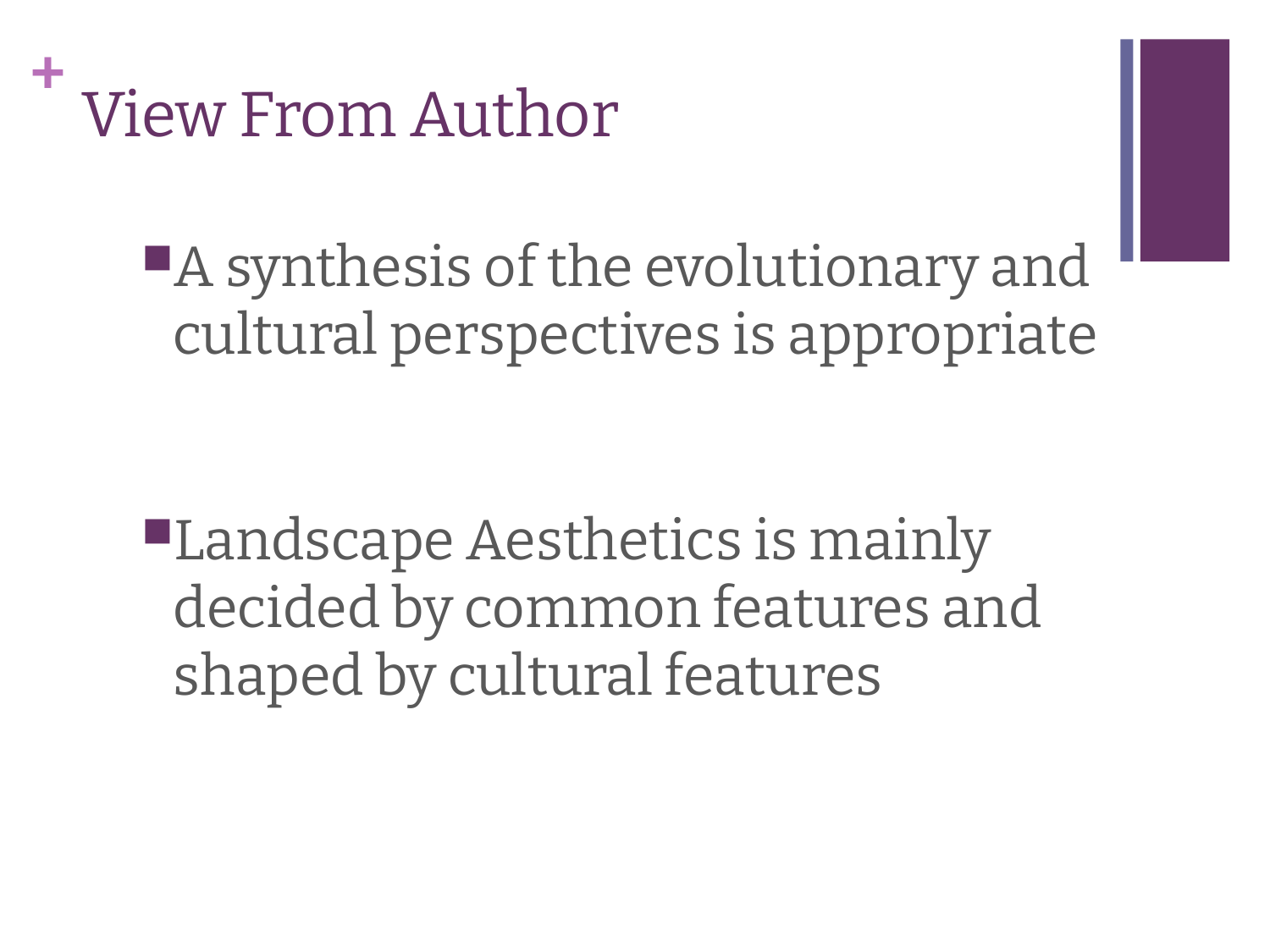

# View From Author
A synthesis of the evolutionary and cultural perspectives is appropriate

Landscape Aesthetics is mainly decided by common features and shaped by cultural features